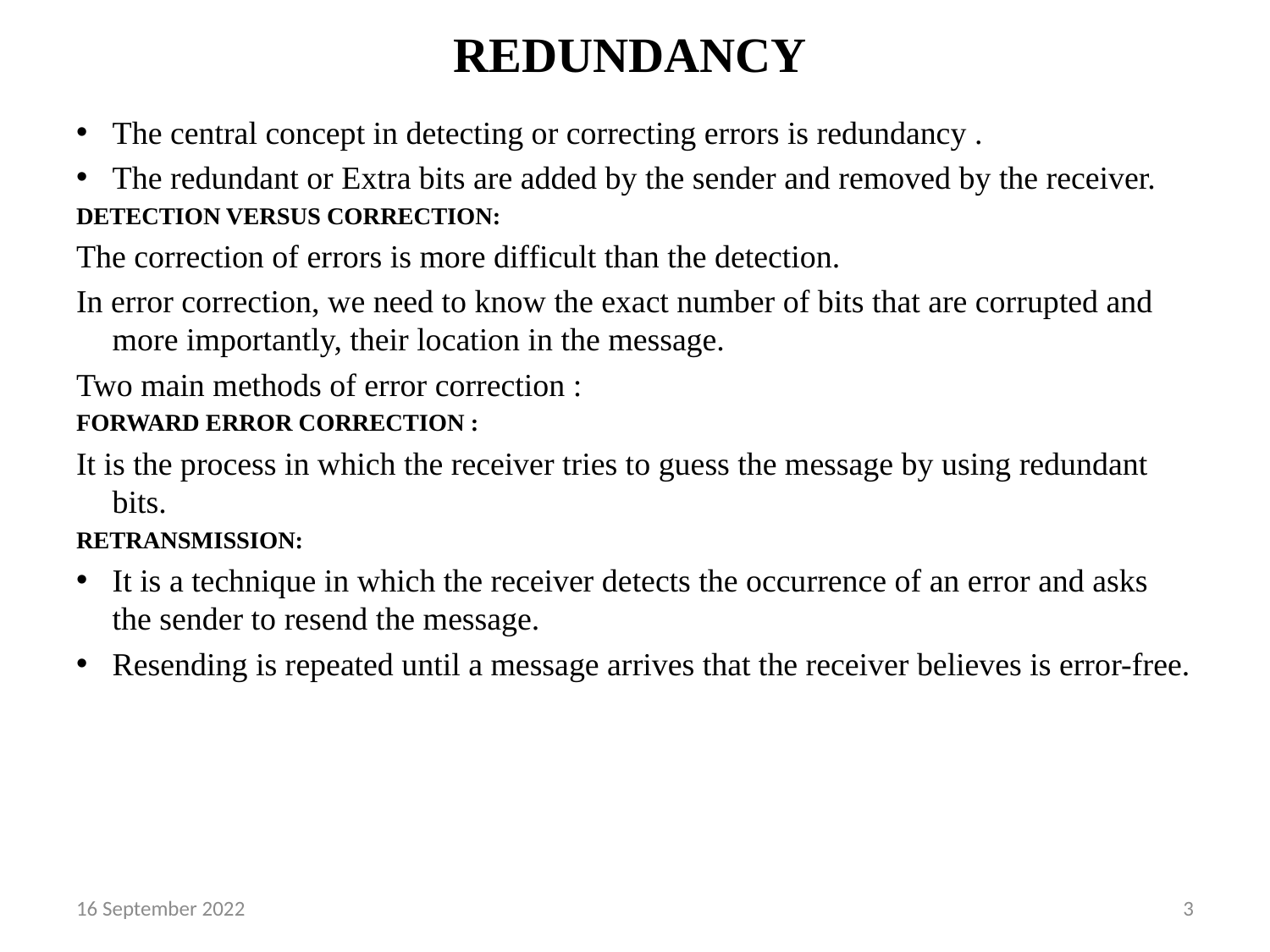

# REDUNDANCY
The central concept in detecting or correcting errors is redundancy .
The redundant or Extra bits are added by the sender and removed by the receiver.
DETECTION VERSUS CORRECTION:
The correction of errors is more difficult than the detection.
In error correction, we need to know the exact number of bits that are corrupted and more importantly, their location in the message.
Two main methods of error correction :
FORWARD ERROR CORRECTION :
It is the process in which the receiver tries to guess the message by using redundant bits.
RETRANSMISSION:
It is a technique in which the receiver detects the occurrence of an error and asks the sender to resend the message.
Resending is repeated until a message arrives that the receiver believes is error-free.
16 September 2022
3